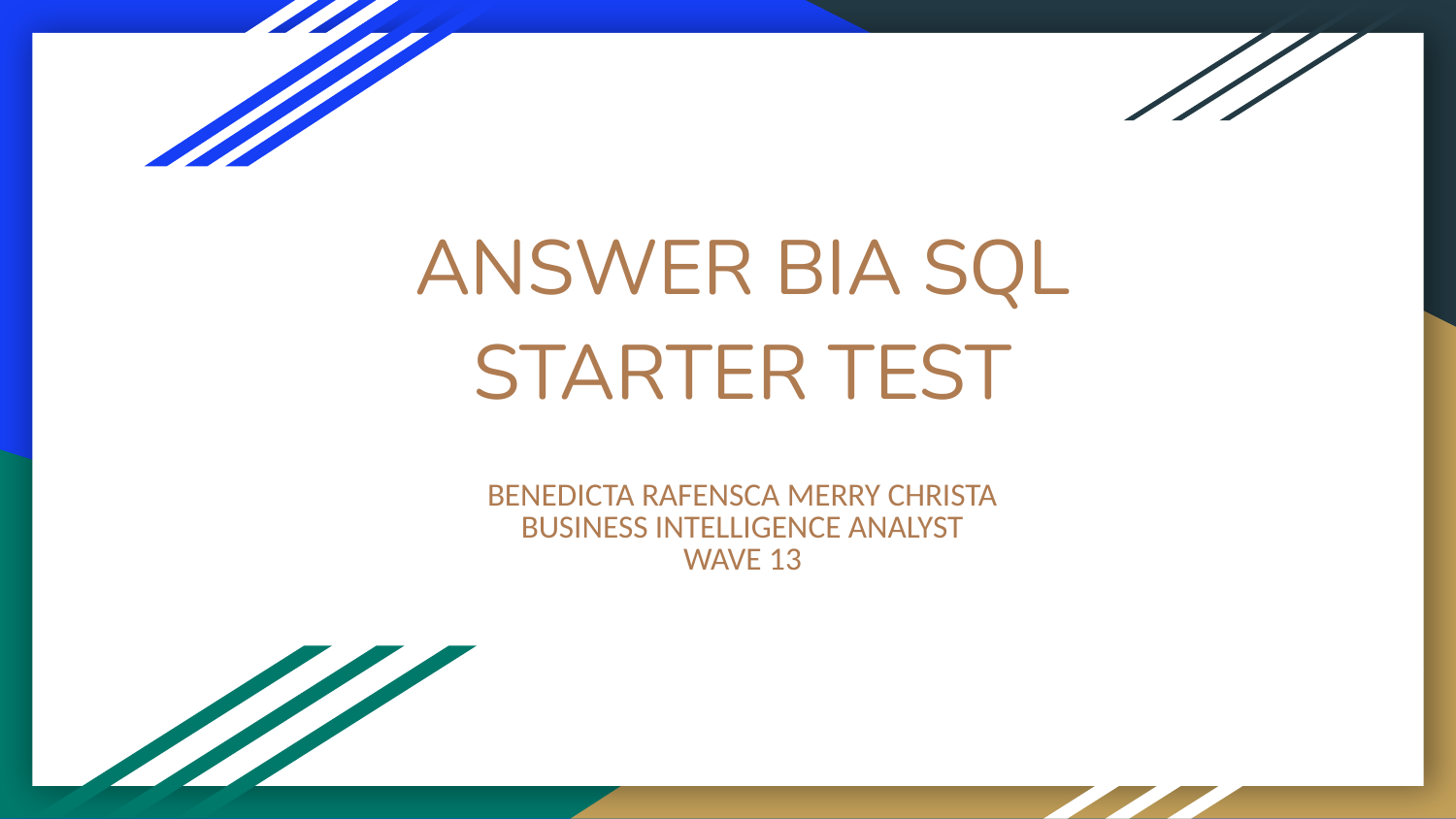

# ANSWER BIA SQL STARTER TEST
BENEDICTA RAFENSCA MERRY CHRISTA
BUSINESS INTELLIGENCE ANALYST
WAVE 13